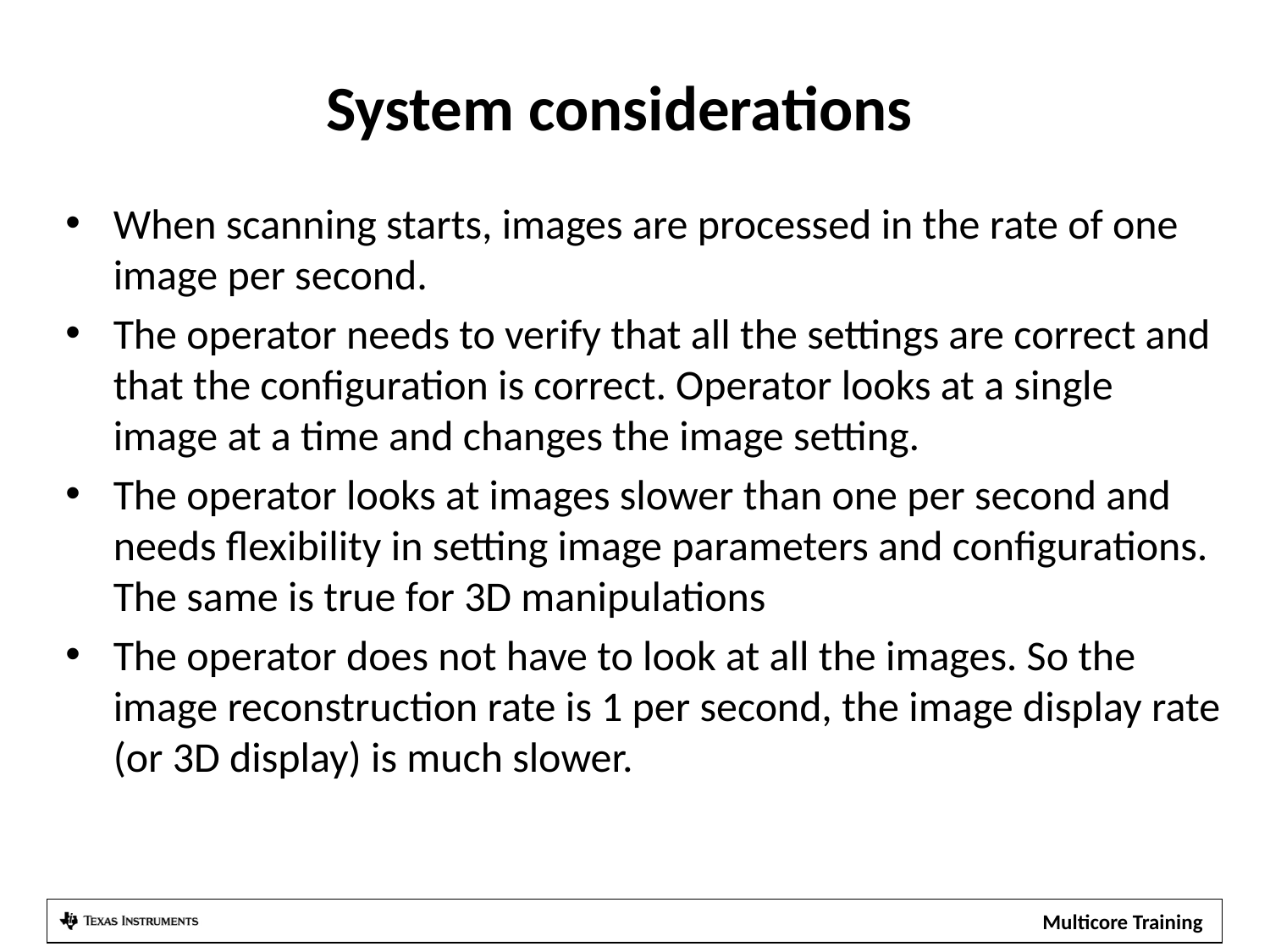

# System considerations
When scanning starts, images are processed in the rate of one image per second.
The operator needs to verify that all the settings are correct and that the configuration is correct. Operator looks at a single image at a time and changes the image setting.
The operator looks at images slower than one per second and needs flexibility in setting image parameters and configurations.  The same is true for 3D manipulations
The operator does not have to look at all the images. So the image reconstruction rate is 1 per second, the image display rate (or 3D display) is much slower.